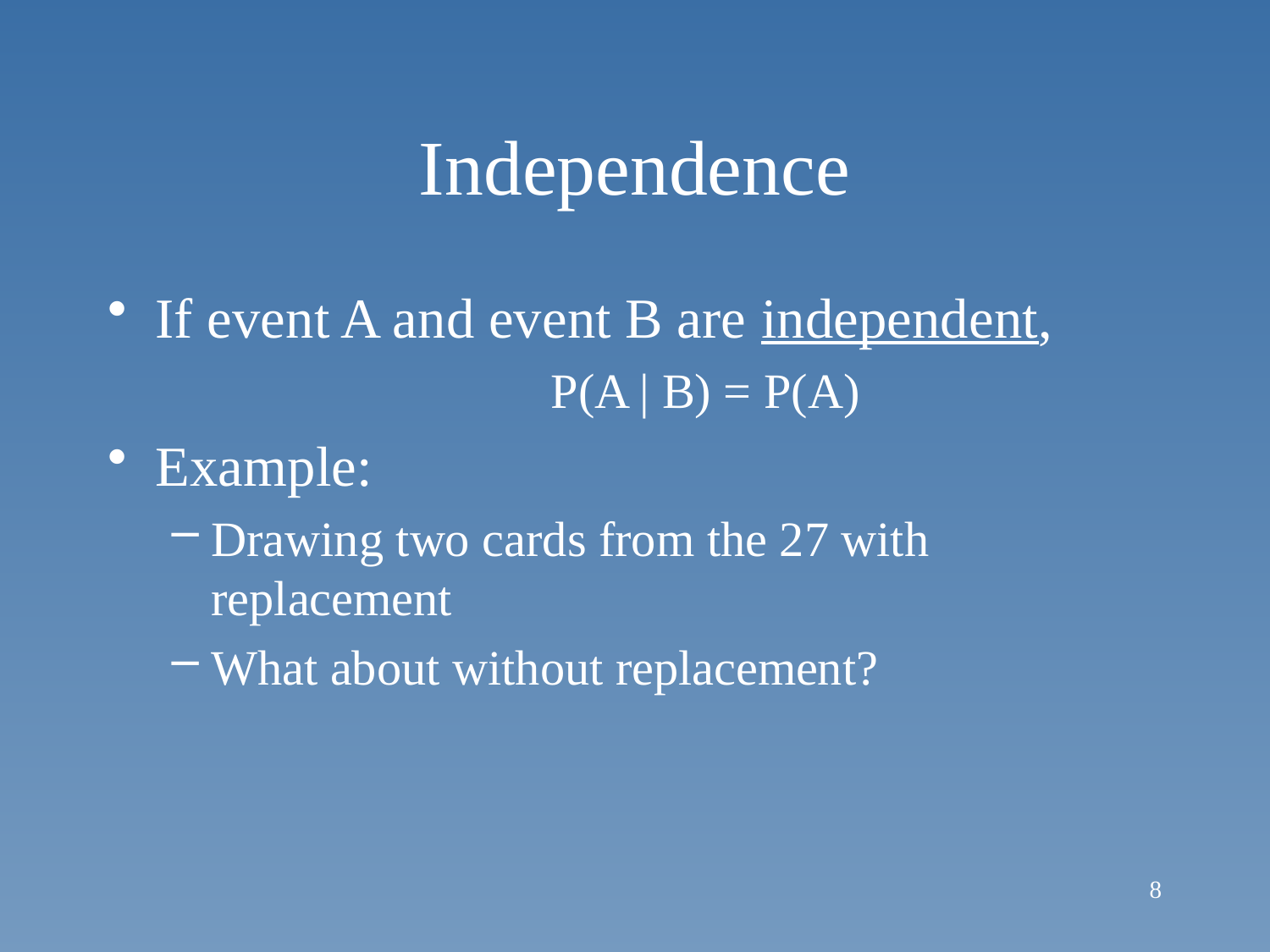

# Independence
If event A and event B are independent,
			       P(A | B) = P(A)
Example:
Drawing two cards from the 27 with replacement
What about without replacement?
8